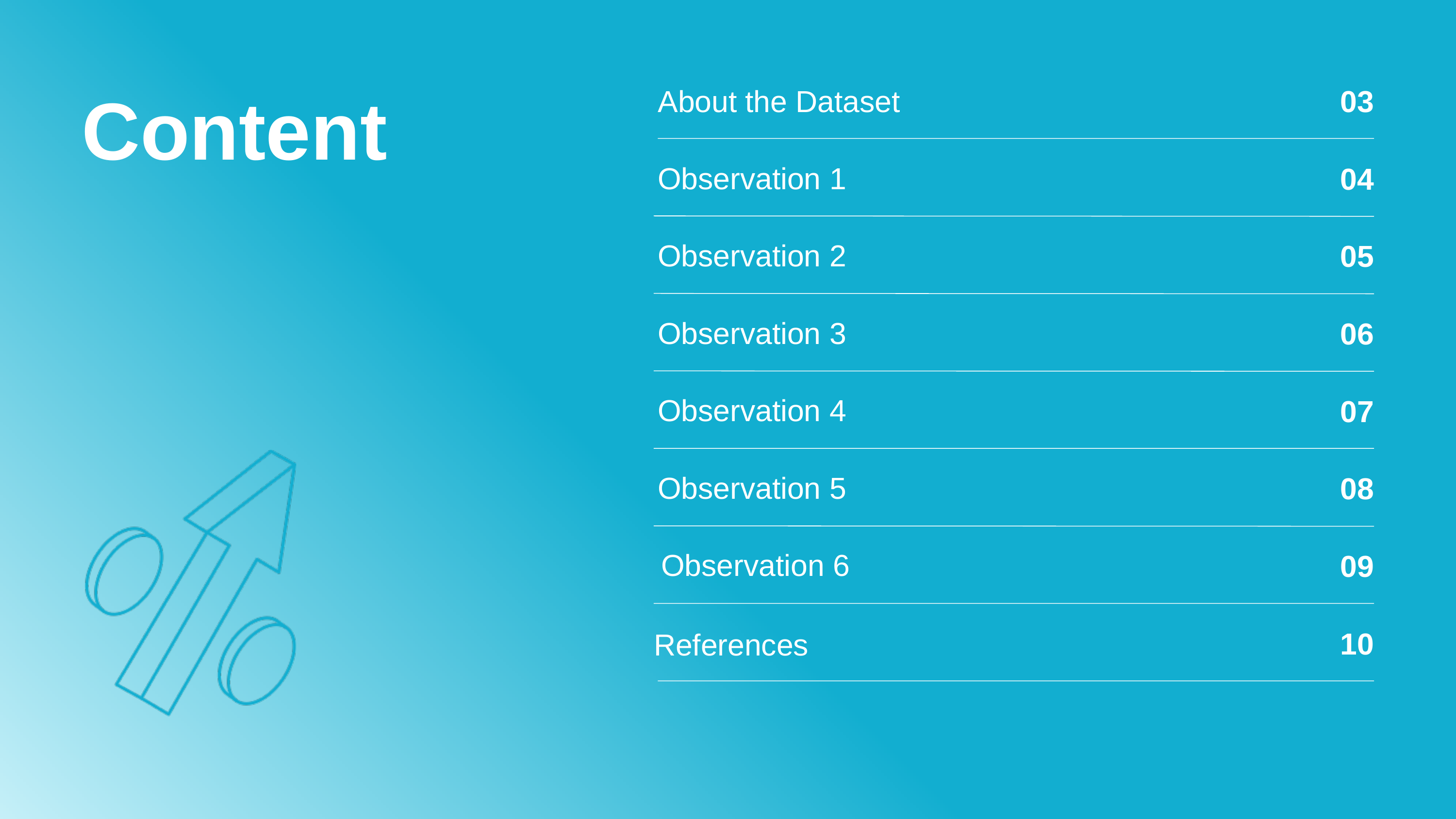

About the Dataset
03
Content

Observation 1
04

Observation 2
05

Observation 3
06

Observation 4
07

Observation 5
08

Observation 6
09

10
References